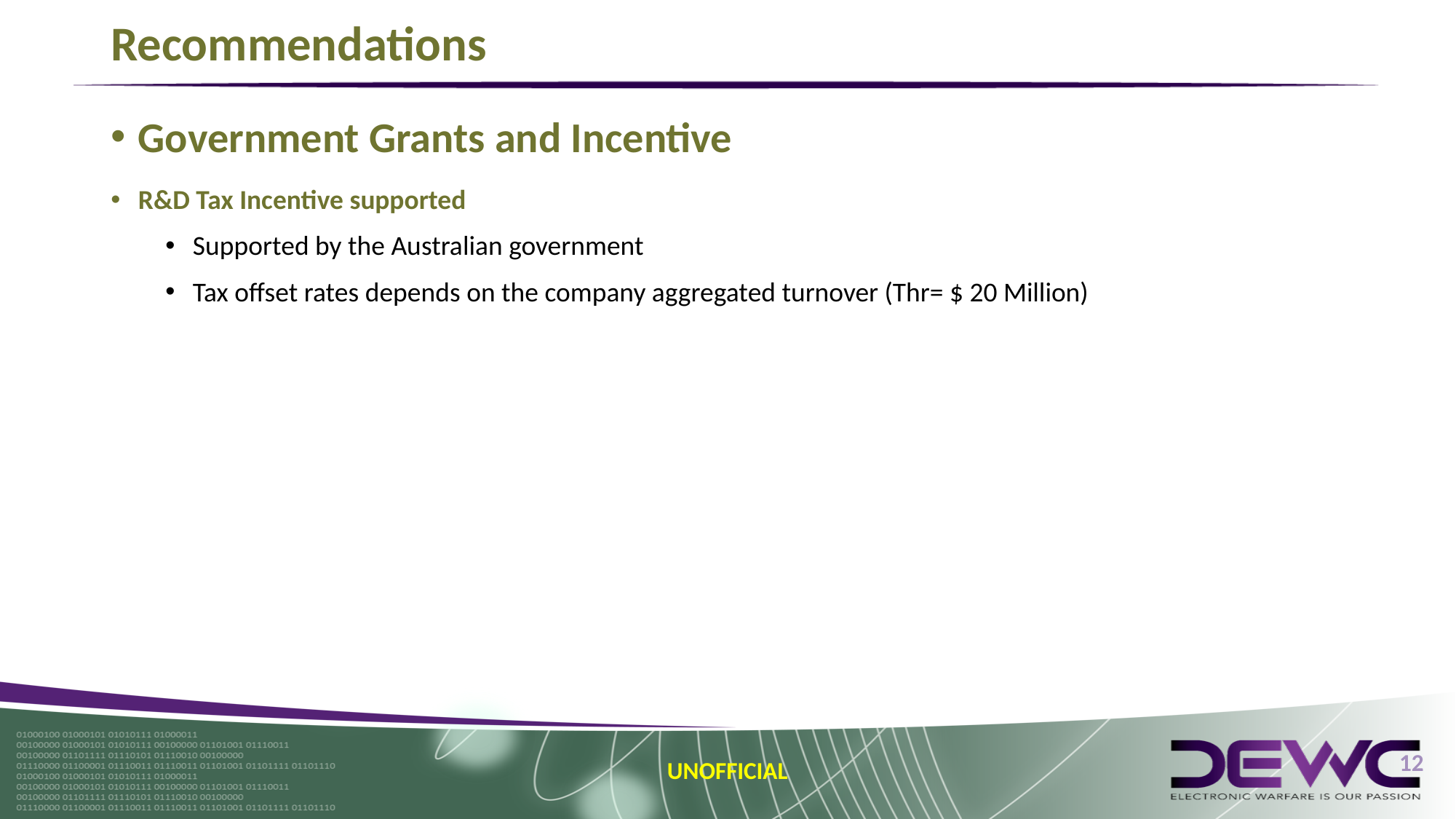

# Recommendations
Government Grants and Incentive
R&D Tax Incentive supported
Supported by the Australian government
Tax offset rates depends on the company aggregated turnover (Thr= $ 20 Million)

12